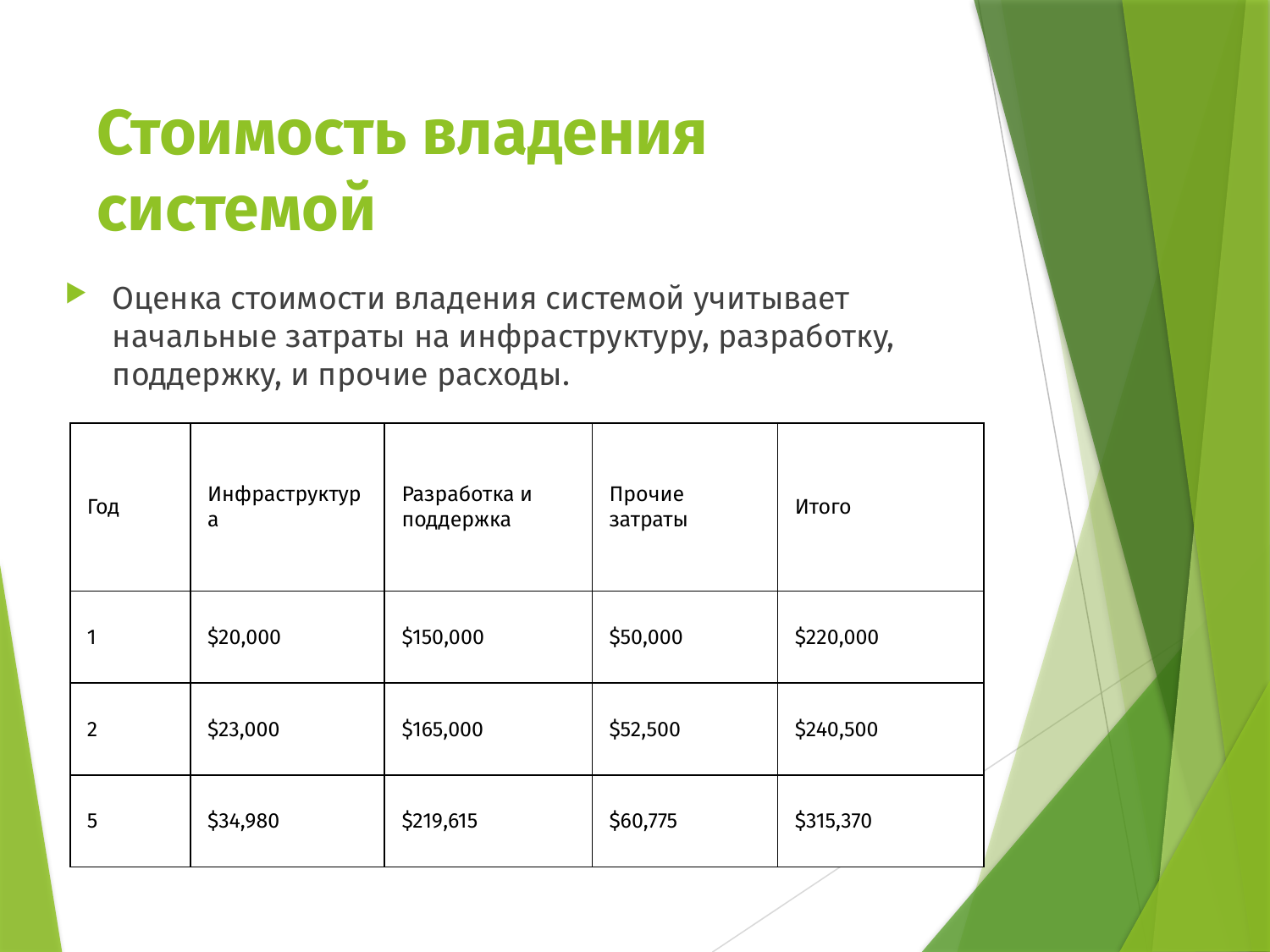

# Стоимость владения системой
Оценка стоимости владения системой учитывает начальные затраты на инфраструктуру, разработку, поддержку, и прочие расходы.
| Год | Инфраструктура | Разработка и поддержка | Прочие затраты | Итого |
| --- | --- | --- | --- | --- |
| 1 | $20,000 | $150,000 | $50,000 | $220,000 |
| 2 | $23,000 | $165,000 | $52,500 | $240,500 |
| 5 | $34,980 | $219,615 | $60,775 | $315,370 |